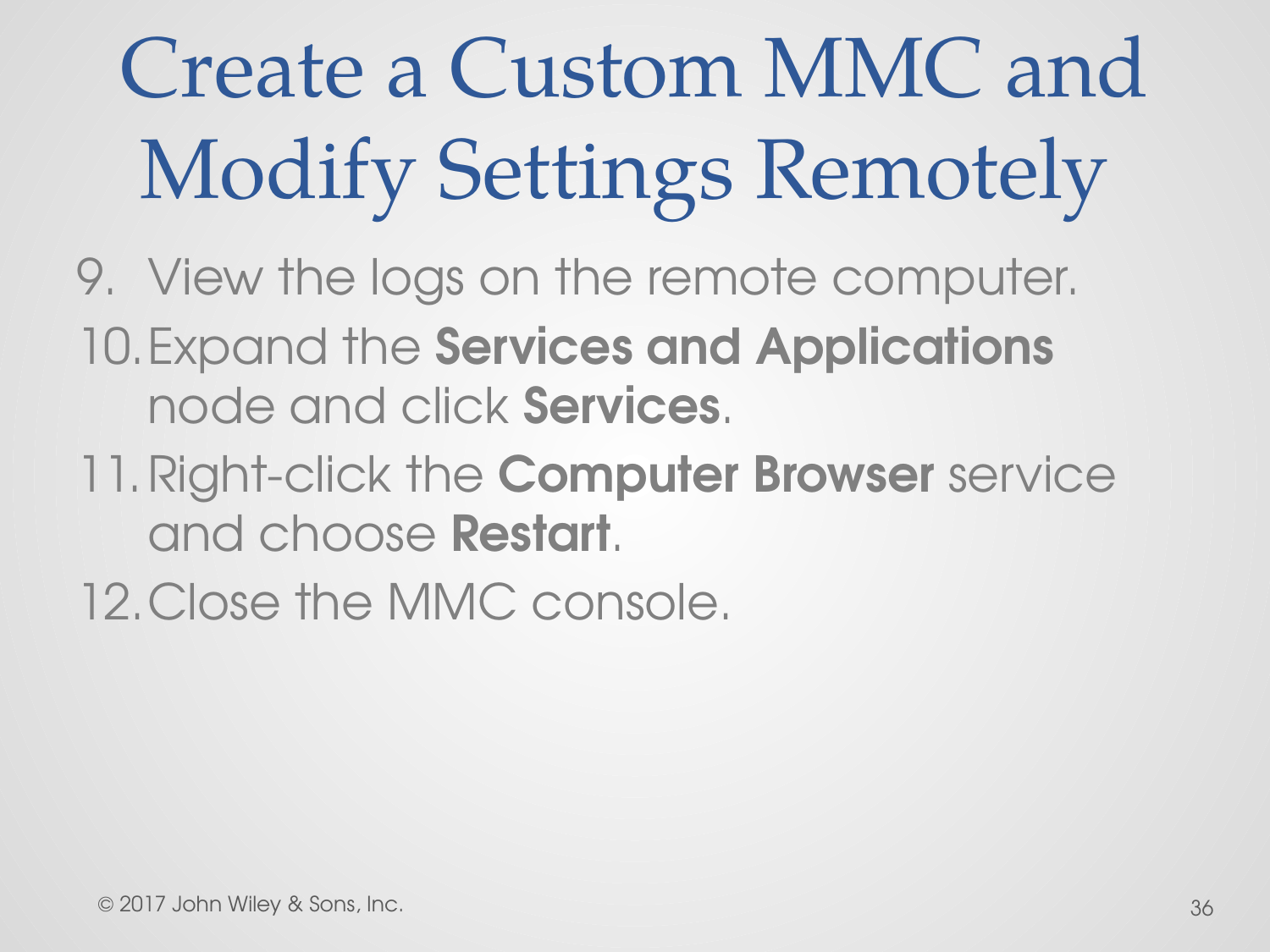

# Create a Custom MMC and Modify Settings Remotely
View the logs on the remote computer.
Expand the Services and Applications node and click Services.
Right-click the Computer Browser service and choose Restart.
Close the MMC console.
© 2017 John Wiley & Sons, Inc.
36